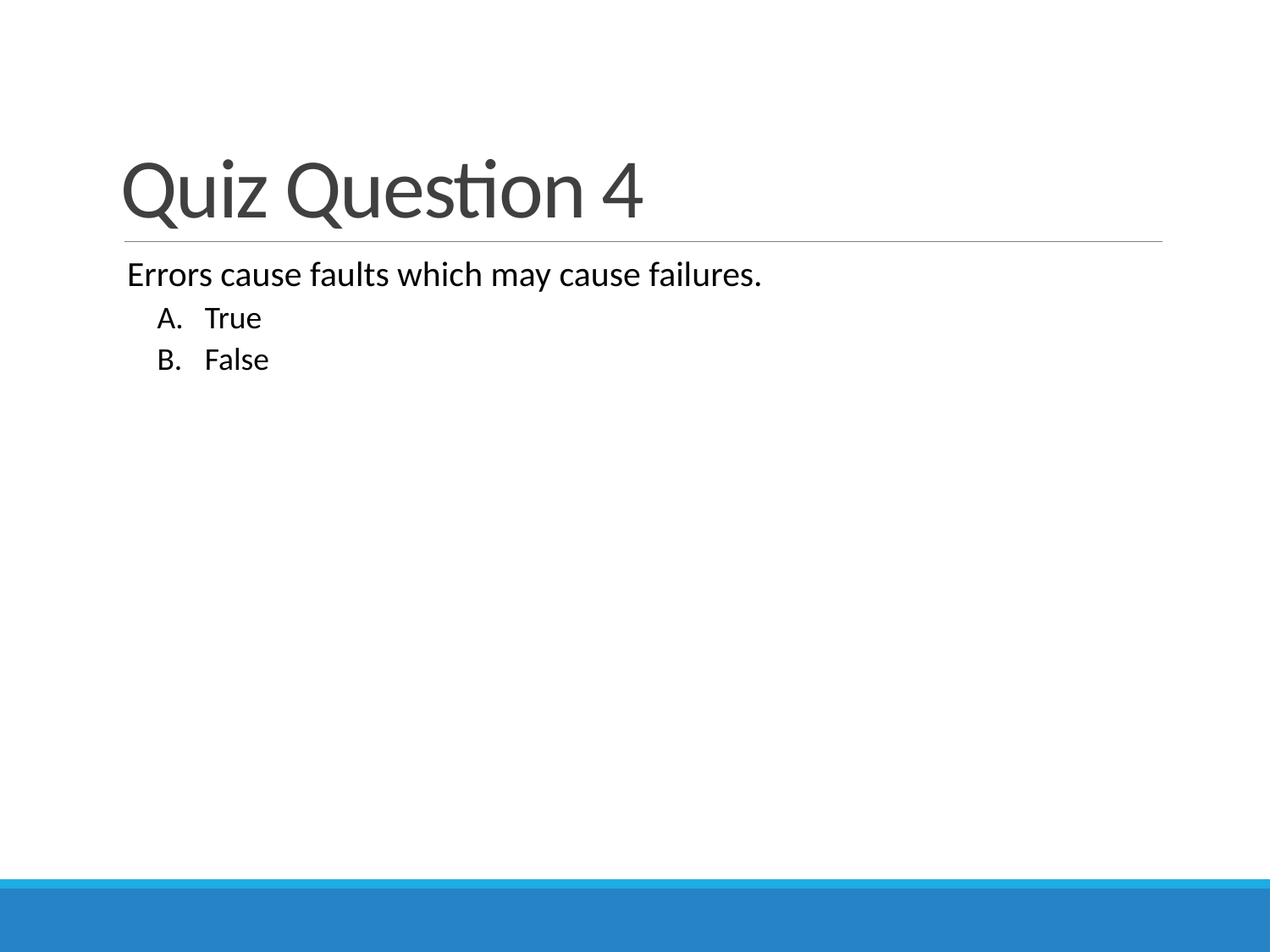

# Quiz Question 4
Errors cause faults which may cause failures.
True
False